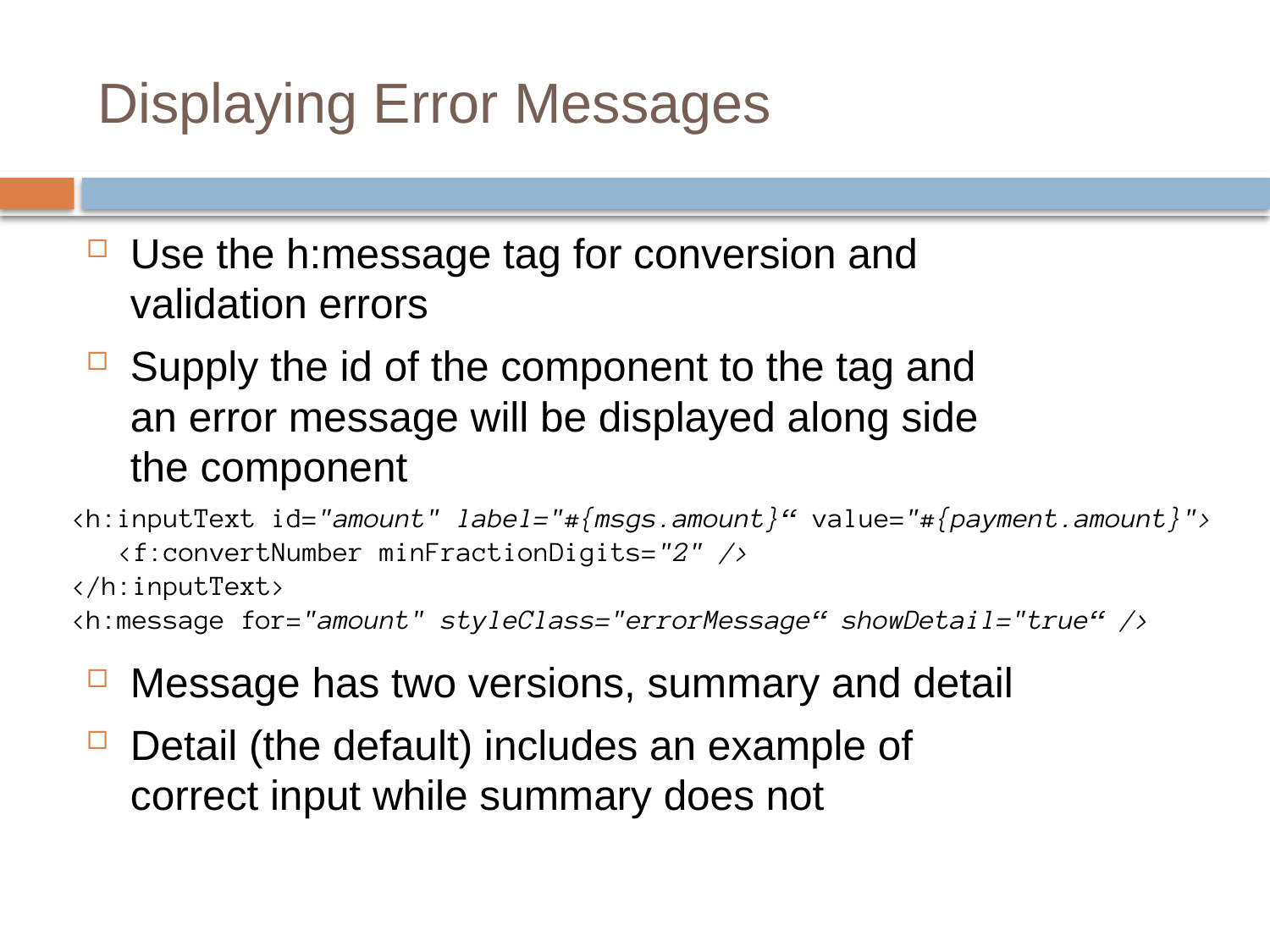

# Displaying Error Messages
Use the h:message tag for conversion and validation errors
Supply the id of the component to the tag and an error message will be displayed along side the component

Message has two versions, summary and detail
Detail (the default) includes an example of correct input while summary does not

<h:inputText id="amount" label="#{msgs.amount}“ value="#{payment.amount}">
   <f:convertNumber minFractionDigits="2" />
</h:inputText>
<h:message for="amount" styleClass="errorMessage“ showDetail="true“ />